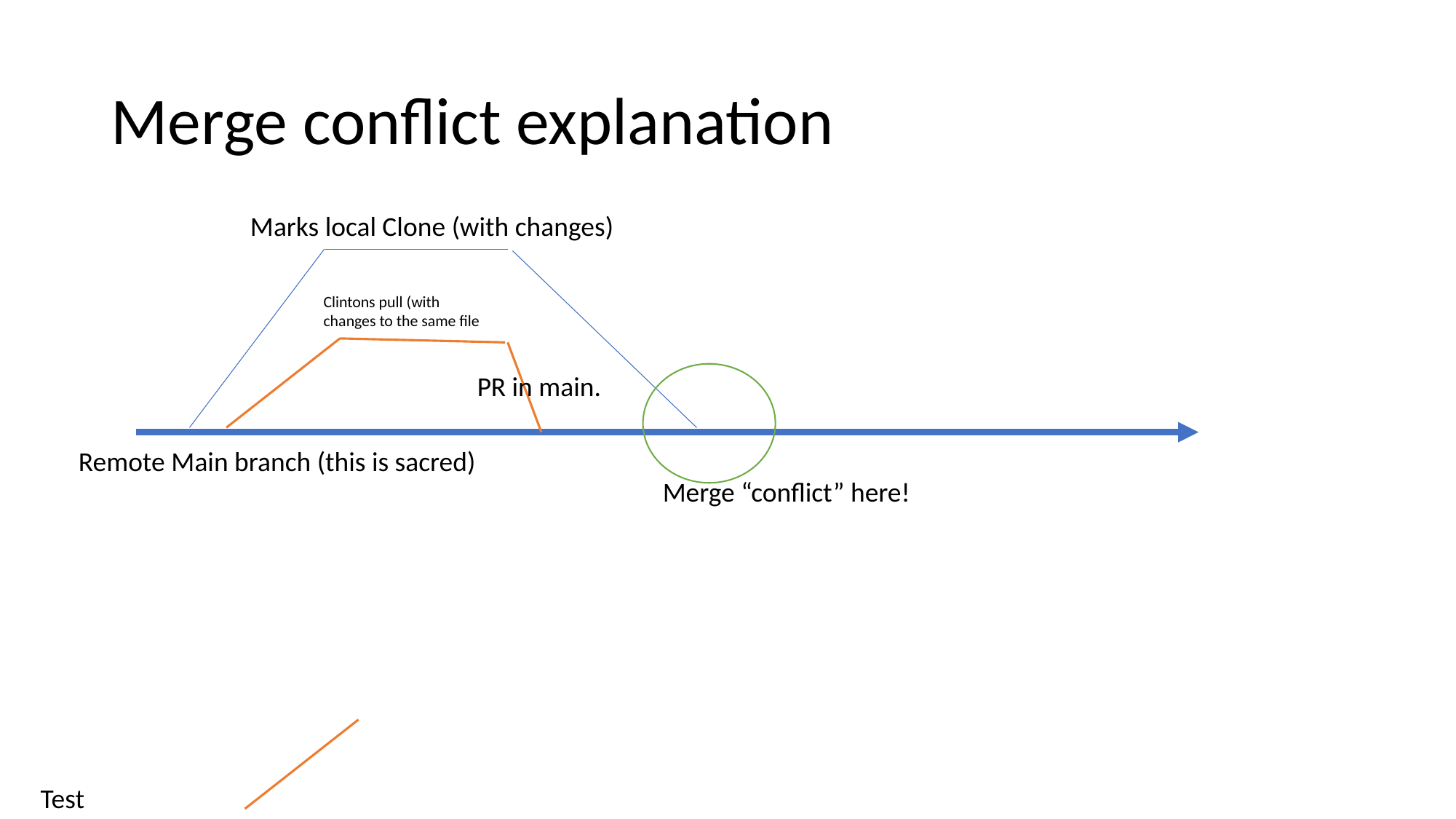

# Merge conflict explanation
Marks local Clone (with changes)
Clintons pull (with changes to the same file
PR in main.

Remote Main branch (this is sacred)
Merge “conflict” here!
Test